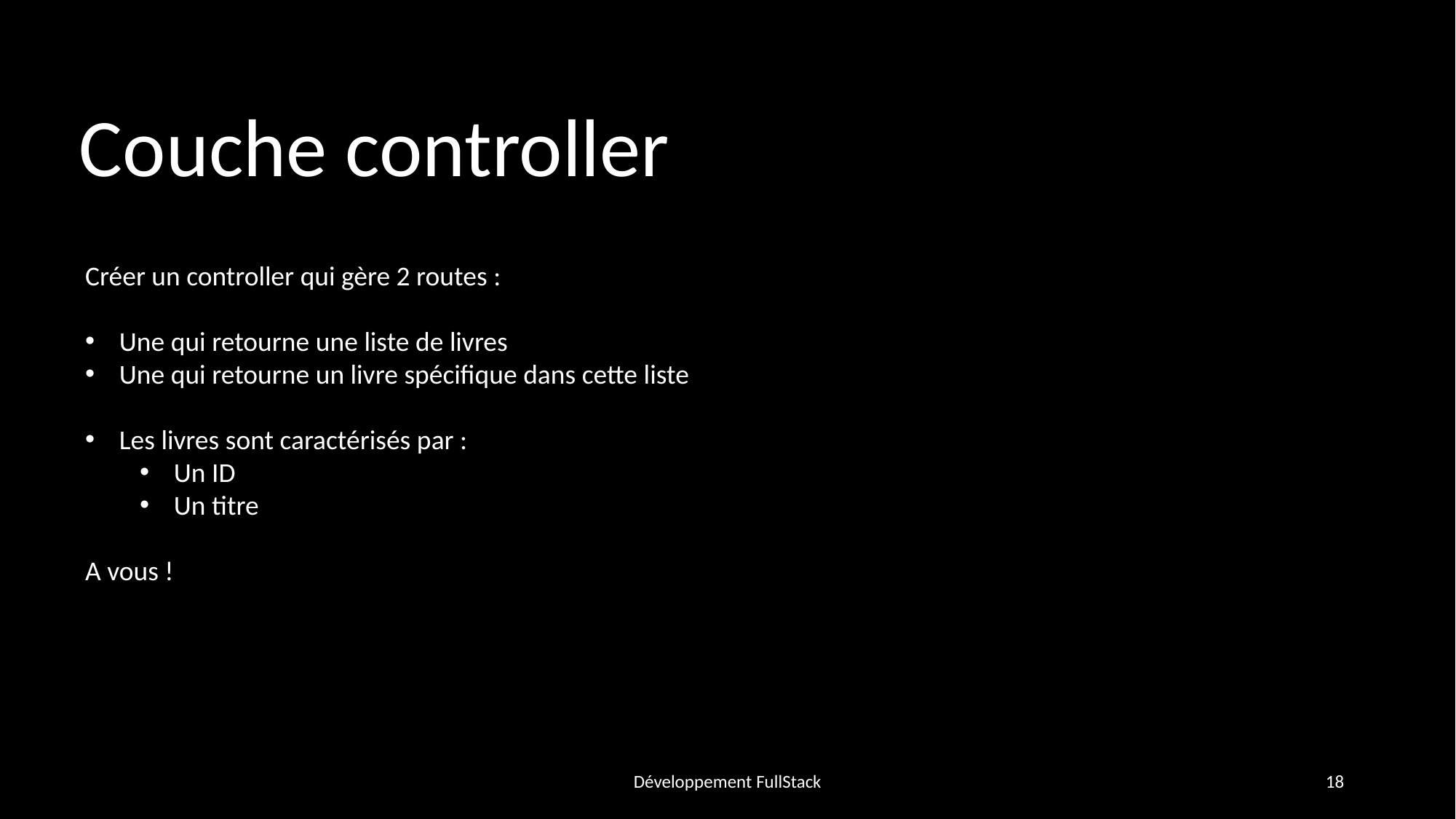

# Couche controller
Créer un controller qui gère 2 routes :

Une qui retourne une liste de livres
Une qui retourne un livre spécifique dans cette liste

Les livres sont caractérisés par :
Un ID
Un titre

A vous !

Développement FullStack
18